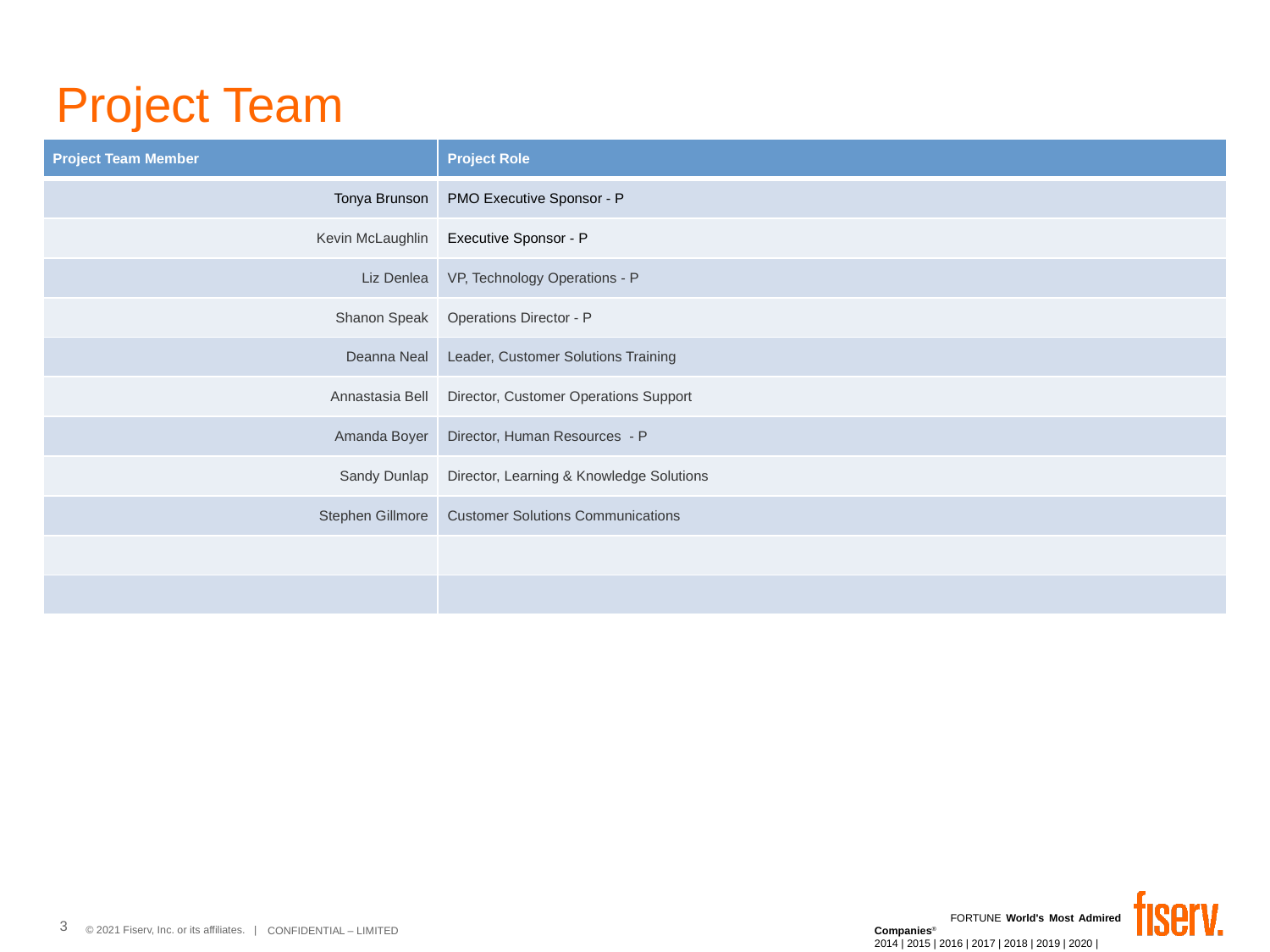

# Project Team
| Project Team Member | Project Role |
| --- | --- |
| Tonya Brunson | PMO Executive Sponsor - P |
| Kevin McLaughlin | Executive Sponsor - P |
| Liz Denlea | VP, Technology Operations - P |
| Shanon Speak | Operations Director - P |
| Deanna Neal | Leader, Customer Solutions Training |
| Annastasia Bell | Director, Customer Operations Support |
| Amanda Boyer | Director, Human Resources - P |
| Sandy Dunlap | Director, Learning & Knowledge Solutions |
| Stephen Gillmore | Customer Solutions Communications |
|  |  |
|  |  |
3